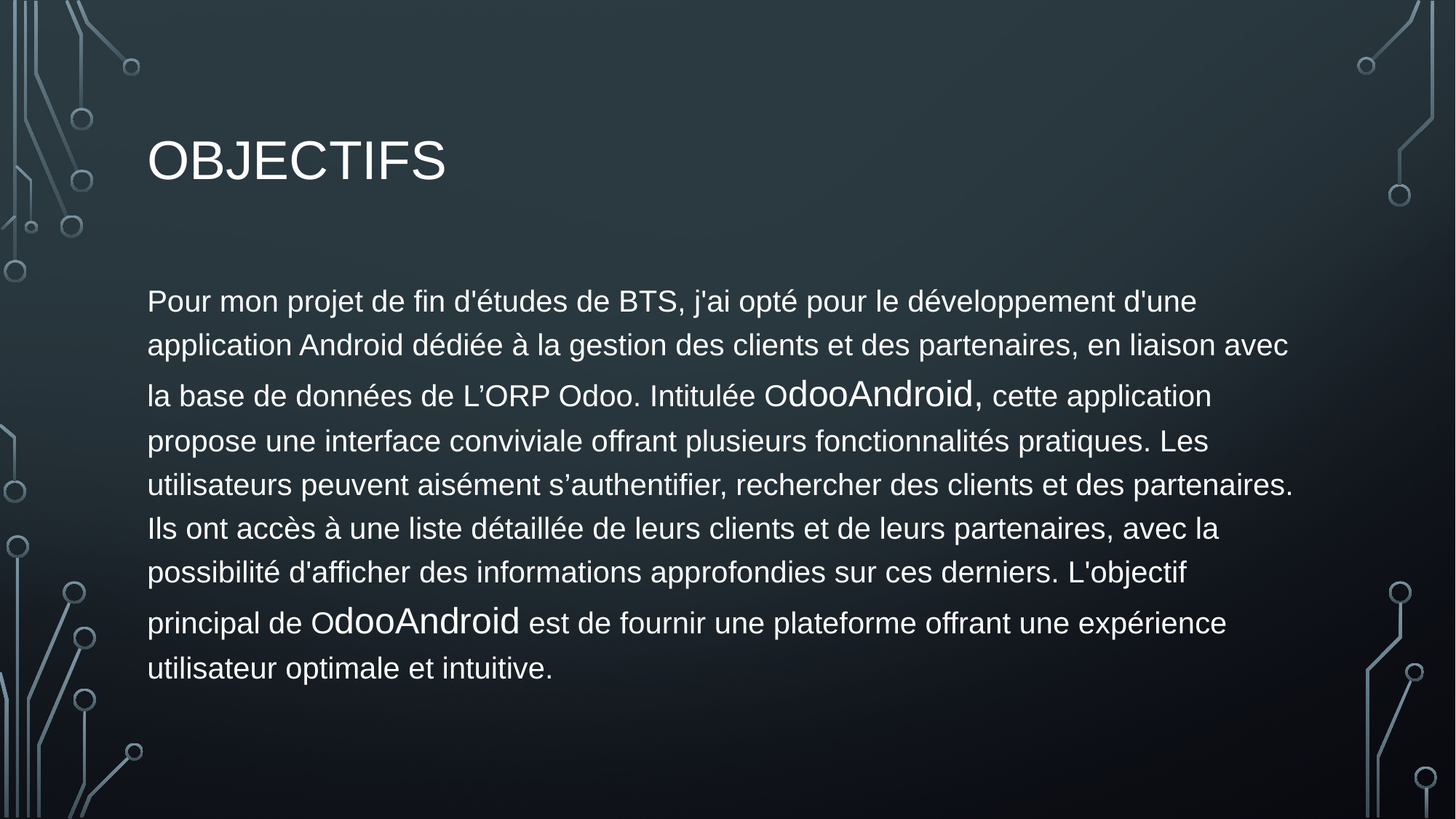

# objectifs
Pour mon projet de fin d'études de BTS, j'ai opté pour le développement d'une application Android dédiée à la gestion des clients et des partenaires, en liaison avec la base de données de L’ORP Odoo. Intitulée OdooAndroid, cette application propose une interface conviviale offrant plusieurs fonctionnalités pratiques. Les utilisateurs peuvent aisément s’authentifier, rechercher des clients et des partenaires. Ils ont accès à une liste détaillée de leurs clients et de leurs partenaires, avec la possibilité d'afficher des informations approfondies sur ces derniers. L'objectif principal de OdooAndroid est de fournir une plateforme offrant une expérience utilisateur optimale et intuitive.